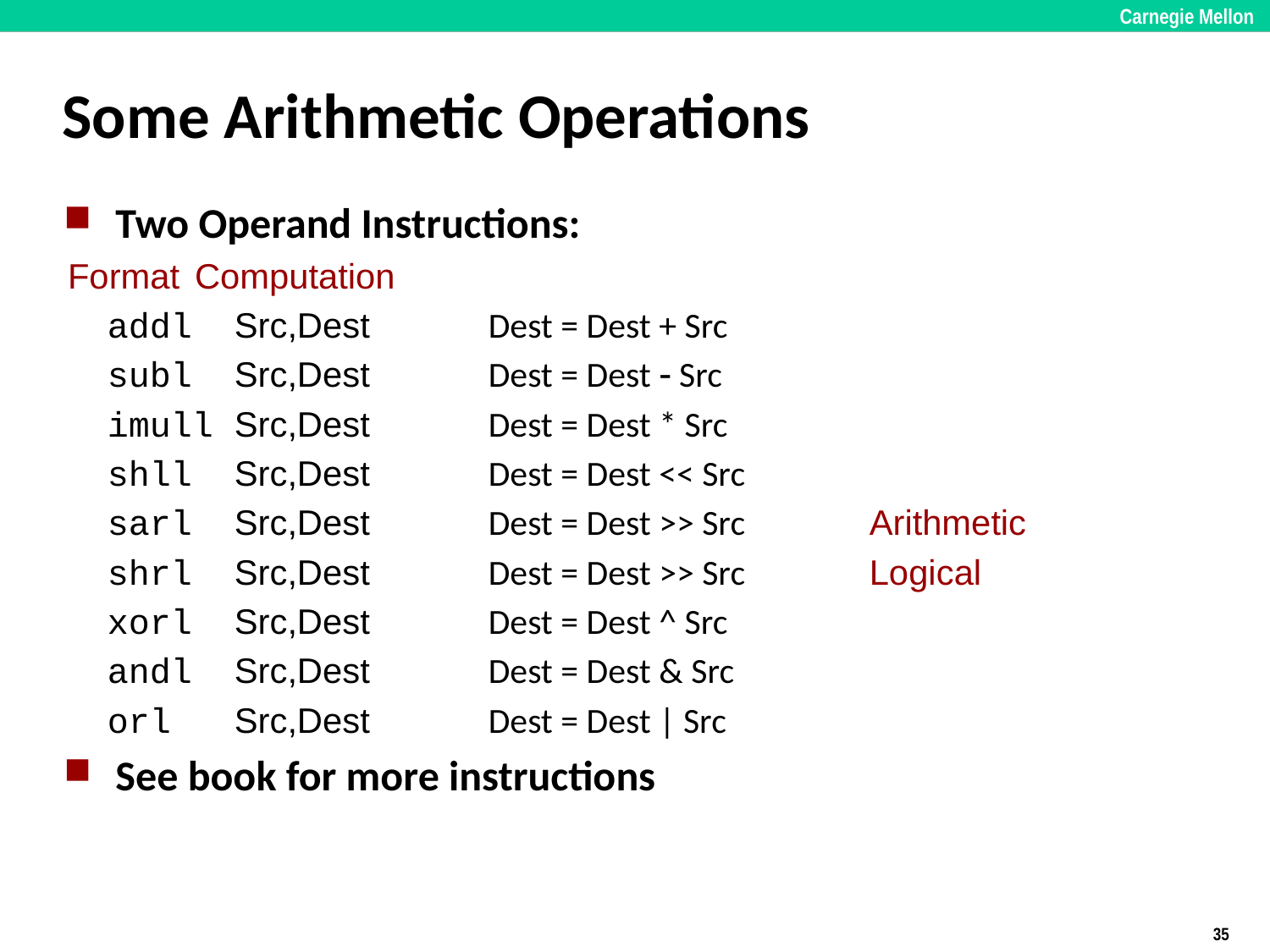

Carnegie Mellon
# Some Arithmetic Operations
Two Operand Instructions:
Format	Computation
addl	Src,Dest	Dest = Dest + Src
subl	Src,Dest	Dest = Dest − Src
imull	Src,Dest	Dest = Dest * Src
shll	Src,Dest	Dest = Dest << Src
sarl	Src,Dest	Dest = Dest >> Src	Arithmetic
shrl	Src,Dest	Dest = Dest >> Src	Logical
xorl	Src,Dest	Dest = Dest ^ Src
andl	Src,Dest	Dest = Dest & Src
orl	Src,Dest	Dest = Dest | Src
See book for more instructions